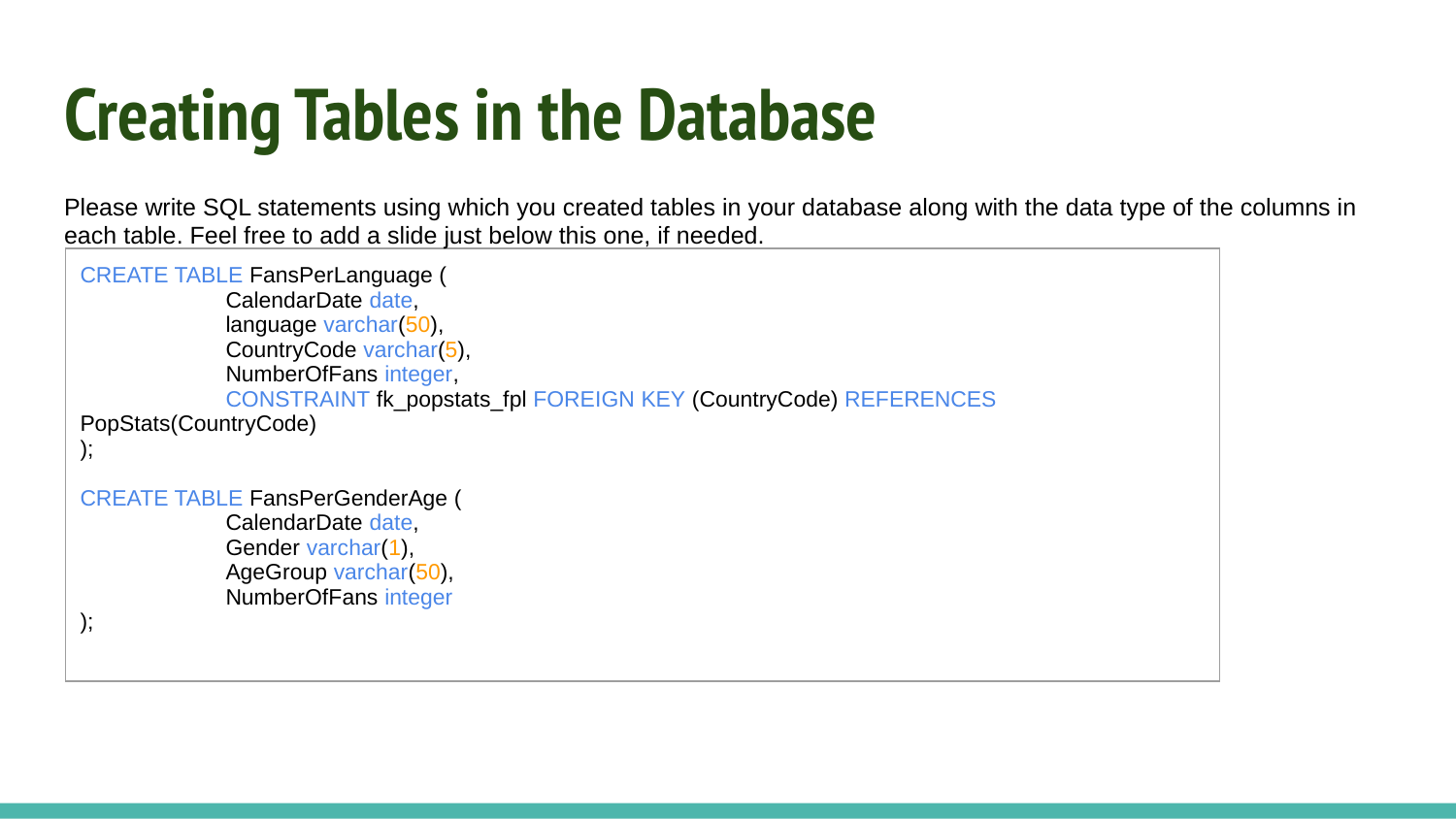

# Creating Tables in the Database

Please write SQL statements using which you created tables in your database along with the data type of the columns in each table. Feel free to add a slide just below this one, if needed.
| CREATE TABLE FansPerLanguage ( CalendarDate date, language varchar(50), CountryCode varchar(5), NumberOfFans integer, CONSTRAINT fk\_popstats\_fpl FOREIGN KEY (CountryCode) REFERENCES PopStats(CountryCode) ); CREATE TABLE FansPerGenderAge ( CalendarDate date, Gender varchar(1), AgeGroup varchar(50), NumberOfFans integer ); |
| --- |